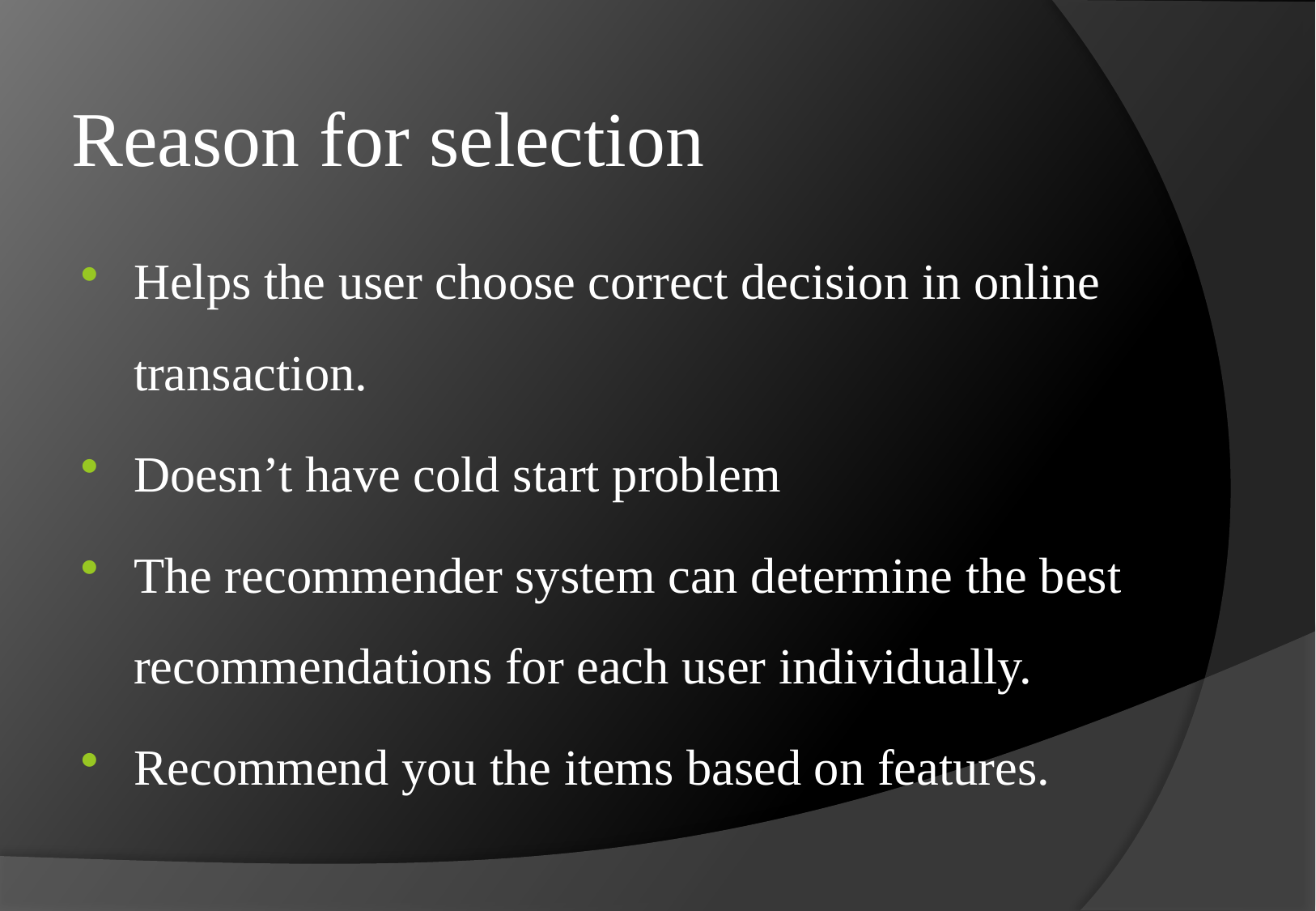

# Reason for selection
Helps the user choose correct decision in online transaction.
Doesn’t have cold start problem
The recommender system can determine the best recommendations for each user individually.
Recommend you the items based on features.